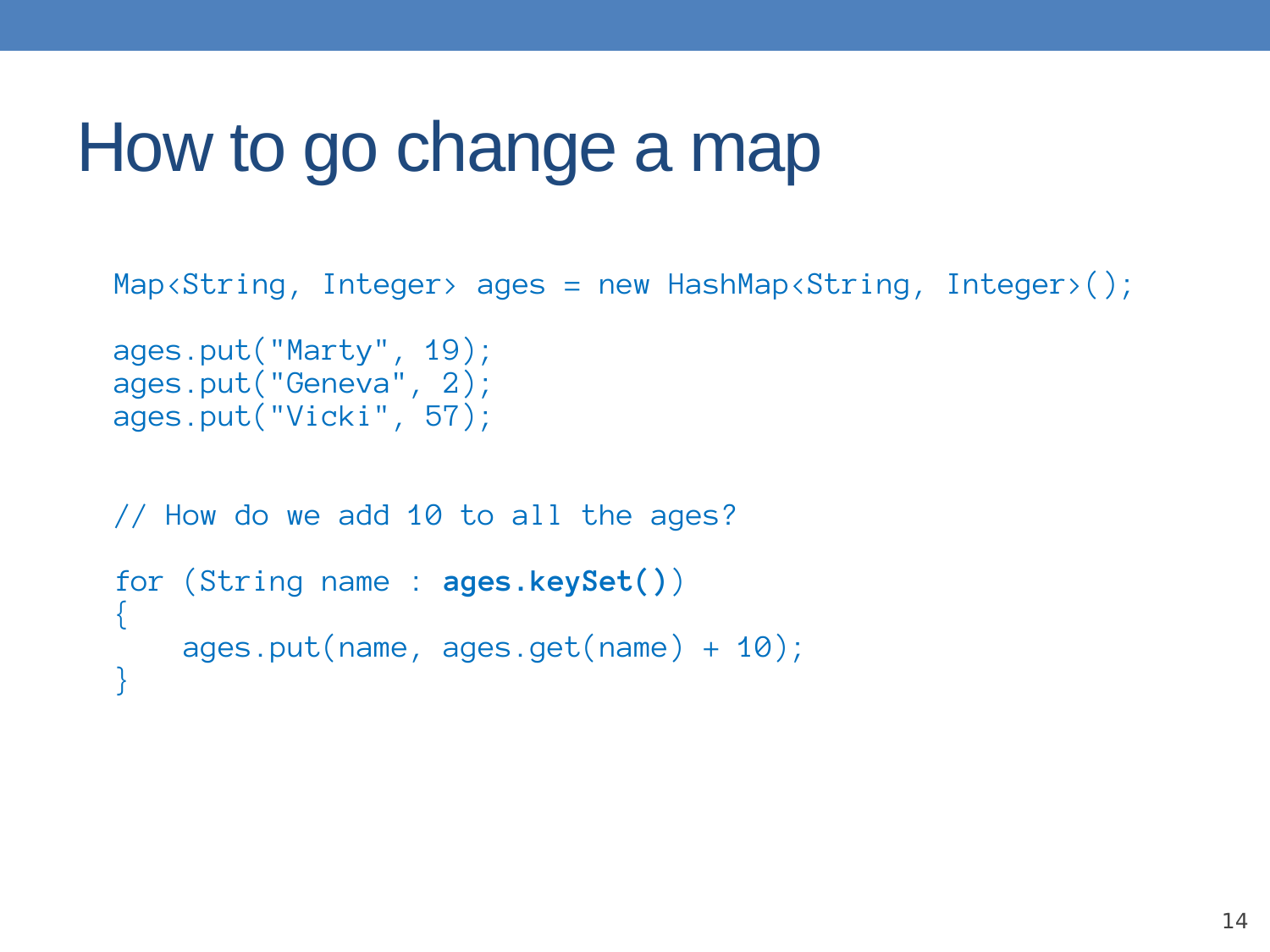

# How to go change a map

Map<String, Integer> ages = new HashMap<String, Integer>();

ages.put("Marty", 19);
ages.put("Geneva", 2);
ages.put("Vicki", 57);

// How do we add 10 to all the ages?

for (String name : ages.keySet())
{
    ages.put(name, ages.get(name) + 10);
}